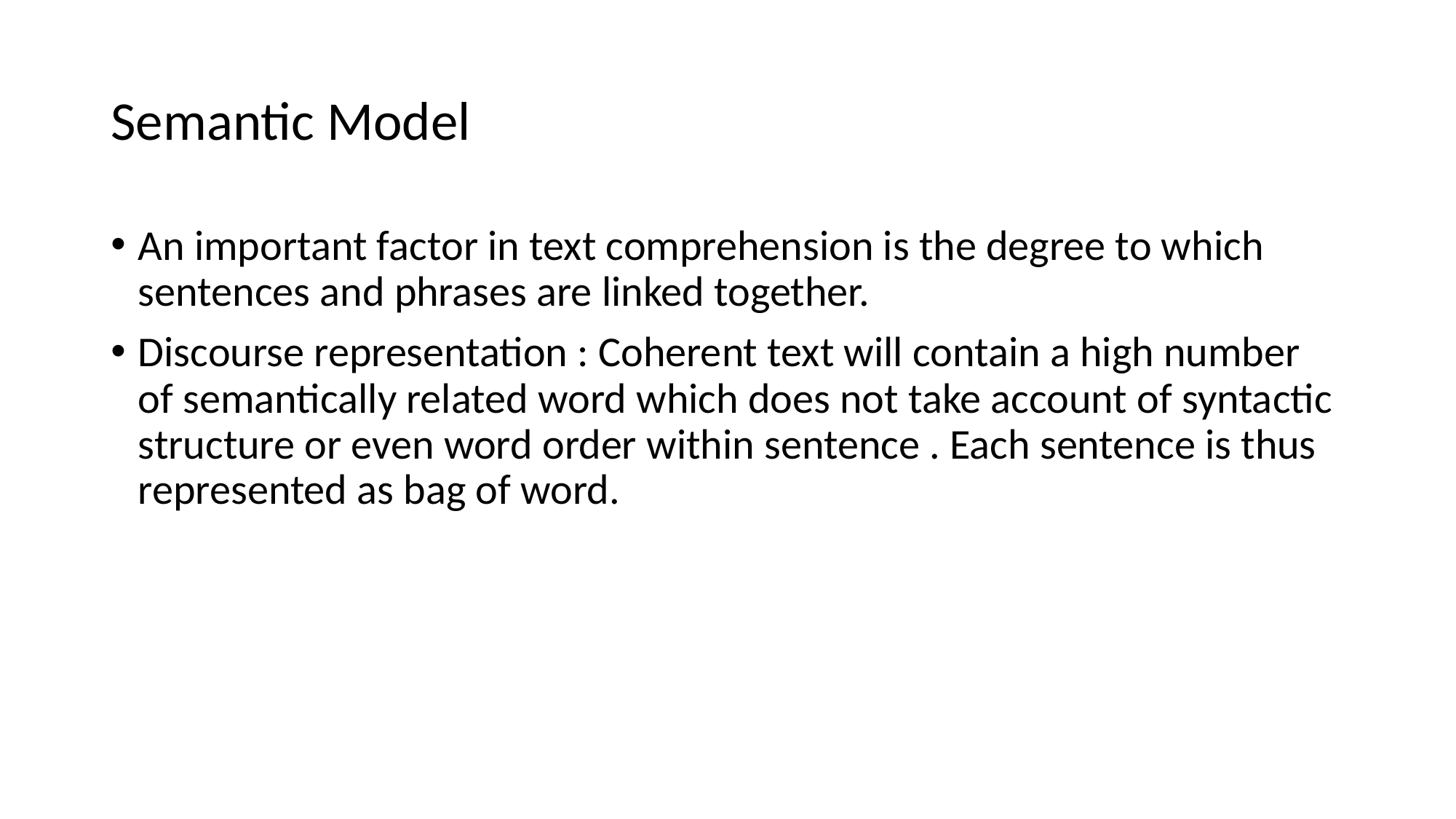

# Semantic Model
An important factor in text comprehension is the degree to which sentences and phrases are linked together.
Discourse representation : Coherent text will contain a high number of semantically related word which does not take account of syntactic structure or even word order within sentence . Each sentence is thus represented as bag of word.